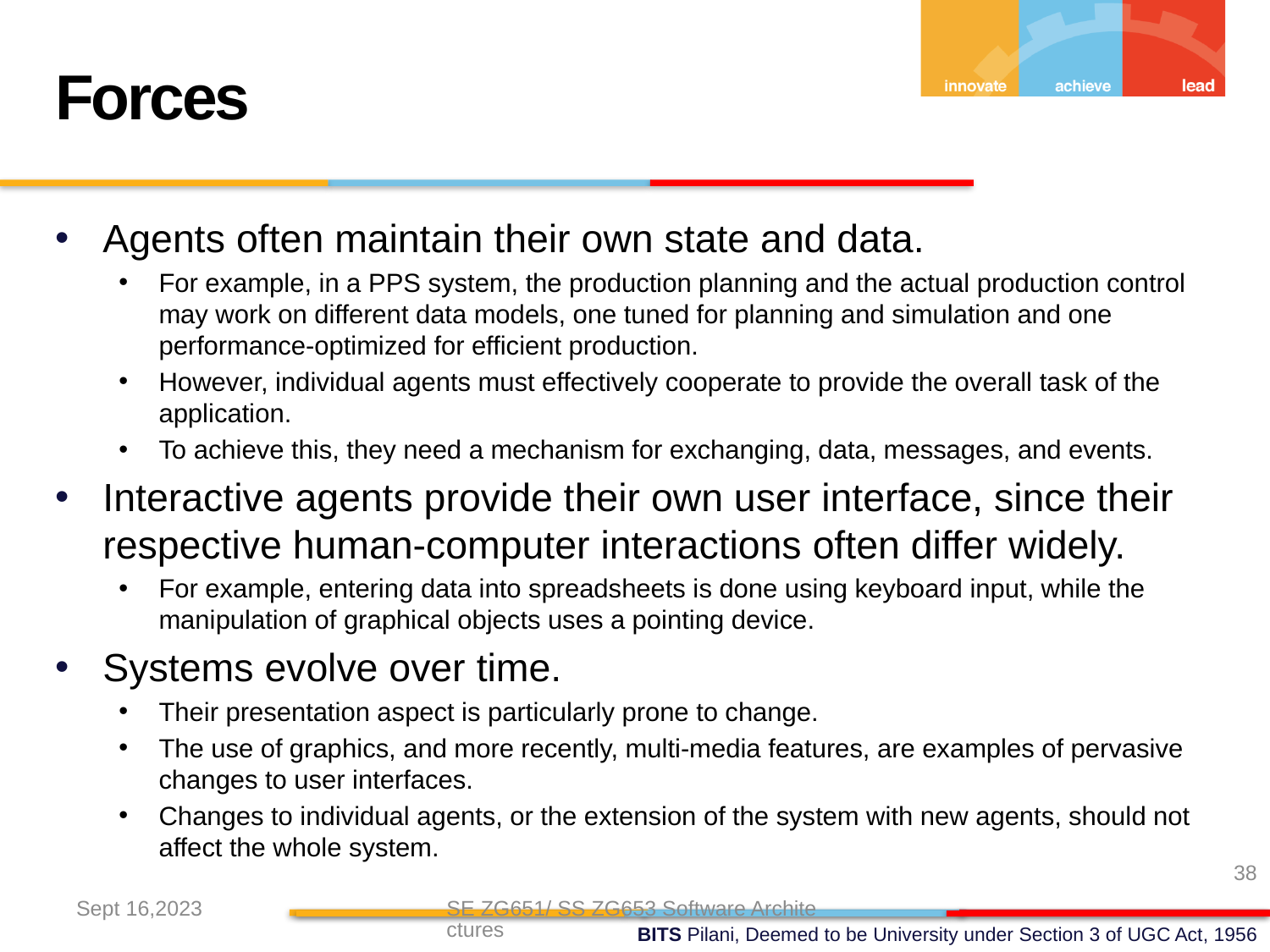

Forces
Agents often maintain their own state and data.
For example, in a PPS system, the production planning and the actual production control may work on different data models, one tuned for planning and simulation and one performance-optimized for efficient production.
However, individual agents must effectively cooperate to provide the overall task of the application.
To achieve this, they need a mechanism for exchanging, data, messages, and events.
Interactive agents provide their own user interface, since their respective human-computer interactions often differ widely.
For example, entering data into spreadsheets is done using keyboard input, while the manipulation of graphical objects uses a pointing device.
Systems evolve over time.
Their presentation aspect is particularly prone to change.
The use of graphics, and more recently, multi-media features, are examples of pervasive changes to user interfaces.
Changes to individual agents, or the extension of the system with new agents, should not affect the whole system.
38
Sept 16,2023
SE ZG651/ SS ZG653 Software Architectures